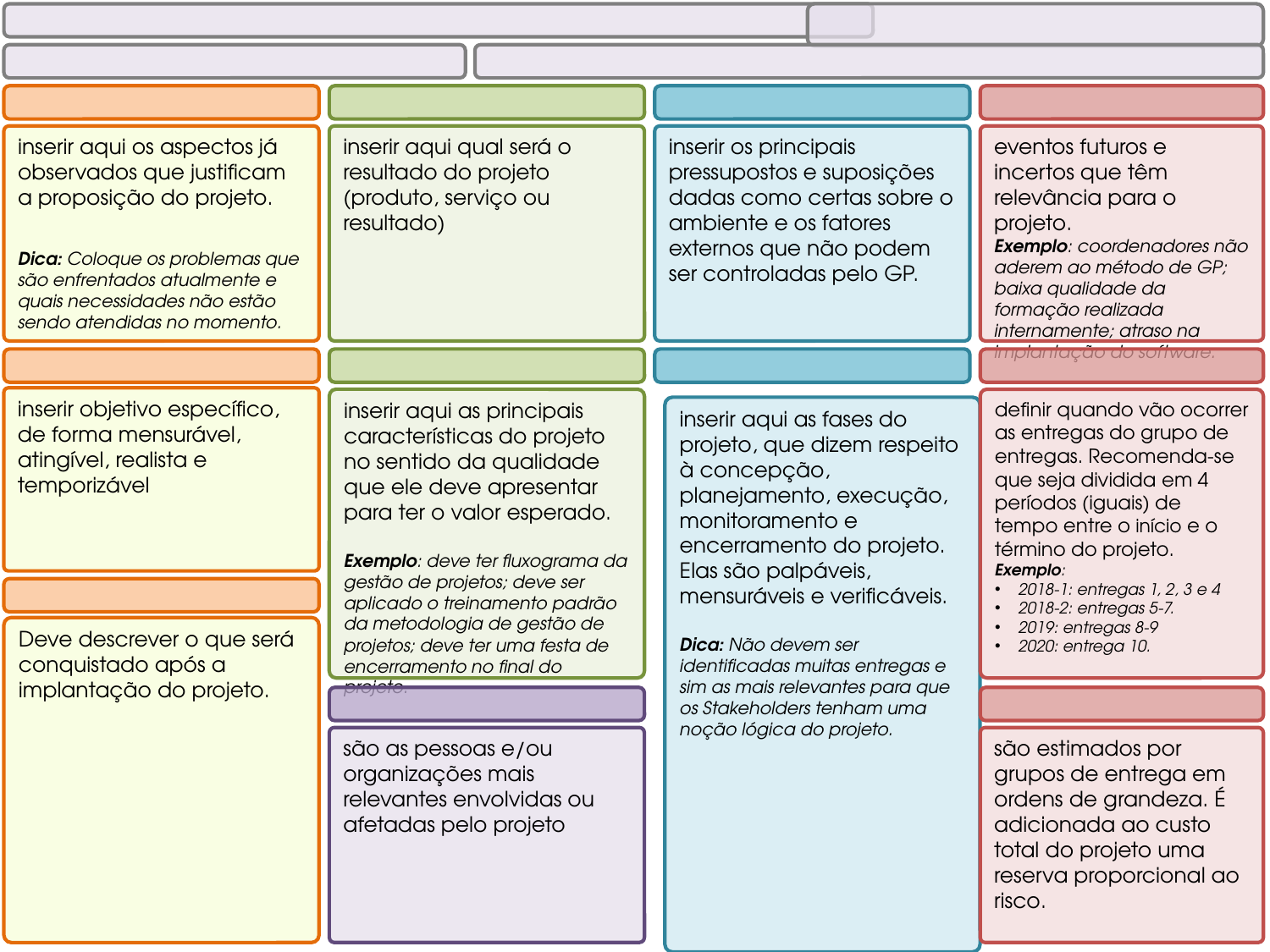

Pitch:Dashboard com status de uma determinada máquina
GP: Everton
Sponsor: (Patrocinador do projeto)
Equipe: (Pessoas e áreas com função no projeto)
Justificativas (Passado)
Produto
Premissas
Riscos
inserir aqui os aspectos já observados que justificam a proposição do projeto.
Dica: Coloque os problemas que são enfrentados atualmente e quais necessidades não estão sendo atendidas no momento.
inserir aqui qual será o resultado do projeto (produto, serviço ou resultado)
inserir os principais pressupostos e suposições dadas como certas sobre o ambiente e os fatores externos que não podem ser controladas pelo GP.
eventos futuros e incertos que têm relevância para o projeto.
Exemplo: coordenadores não aderem ao método de GP; baixa qualidade da formação realizada
internamente; atraso na implantação do software.
Objetivo (SMART)
Requisitos
Grupos de entregas
Linha do tempo
inserir objetivo específico, de forma mensurável, atingível, realista e temporizável
inserir aqui as principais características do projeto no sentido da qualidade que ele deve apresentar para ter o valor esperado.

Exemplo: deve ter fluxograma da gestão de projetos; deve ser aplicado o treinamento padrão da metodologia de gestão de projetos; deve ter uma festa de encerramento no final do projeto.
definir quando vão ocorrer as entregas do grupo de entregas. Recomenda-se que seja dividida em 4 períodos (iguais) de tempo entre o início e o término do projeto.
Exemplo:
2018-1: entregas 1, 2, 3 e 4
2018-2: entregas 5-7.
2019: entregas 8-9
2020: entrega 10.
inserir aqui as fases do projeto, que dizem respeito à concepção, planejamento, execução, monitoramento e encerramento do projeto. Elas são palpáveis, mensuráveis e verificáveis.

Dica: Não devem ser identificadas muitas entregas e sim as mais relevantes para que os Stakeholders tenham uma noção lógica do projeto.
Benefícios (Futuro)
Deve descrever o que será conquistado após a implantação do projeto.
Stakeholders
Custos
são as pessoas e/ou organizações mais relevantes envolvidas ou afetadas pelo projeto
são estimados por grupos de entrega em ordens de grandeza. É adicionada ao custo total do projeto uma reserva proporcional ao risco.